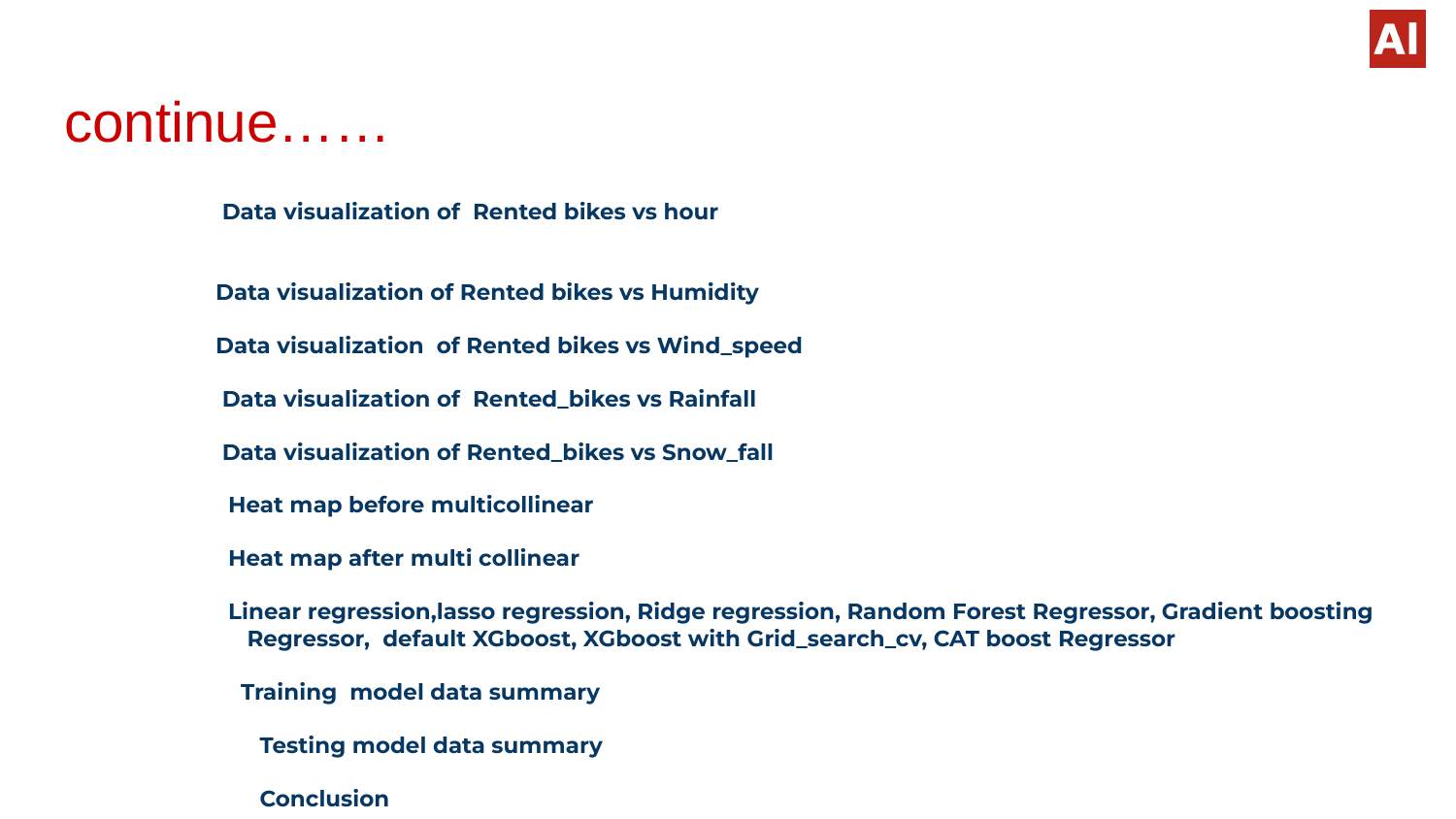

# continue……
                         Data visualization of  Rented bikes vs hour

                        Data visualization of Rented bikes vs Humidity

                        Data visualization  of Rented bikes vs Wind_speed

                         Data visualization of  Rented_bikes vs Rainfall

                         Data visualization of Rented_bikes vs Snow_fall

                          Heat map before multicollinear

                          Heat map after multi collinear

                          Linear regression,lasso regression, Ridge regression, Random Forest Regressor, Gradient boosting                                     Regressor,  default XGboost, XGboost with Grid_search_cv, CAT boost Regressor

                            Training  model data summary

                               Testing model data summary

                               Conclusion